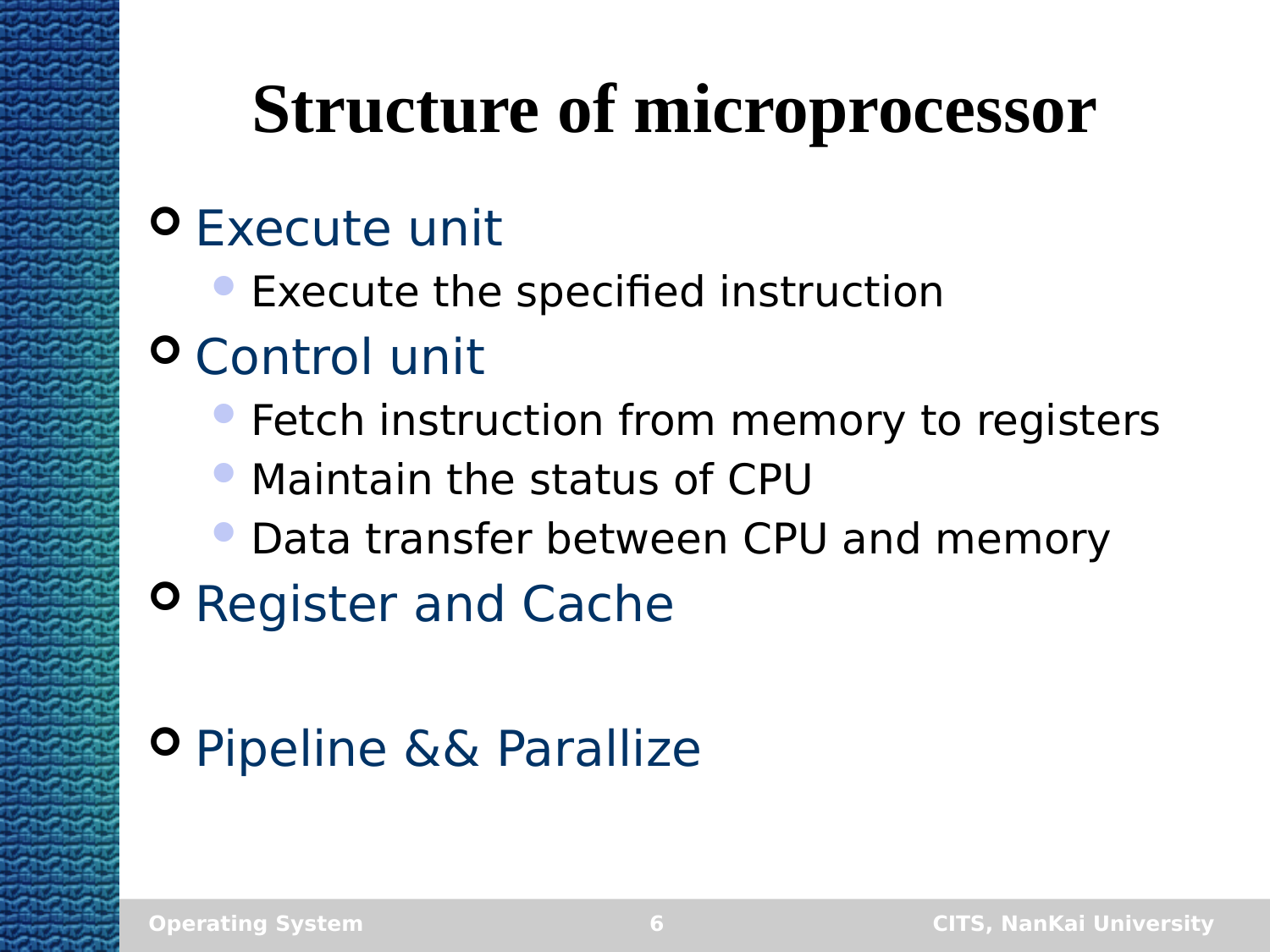

# Structure of microprocessor
Execute unit
Execute the specified instruction
Control unit
Fetch instruction from memory to registers
Maintain the status of CPU
Data transfer between CPU and memory
Register and Cache

Pipeline && Parallize
Operating System
6
CITS, NanKai University